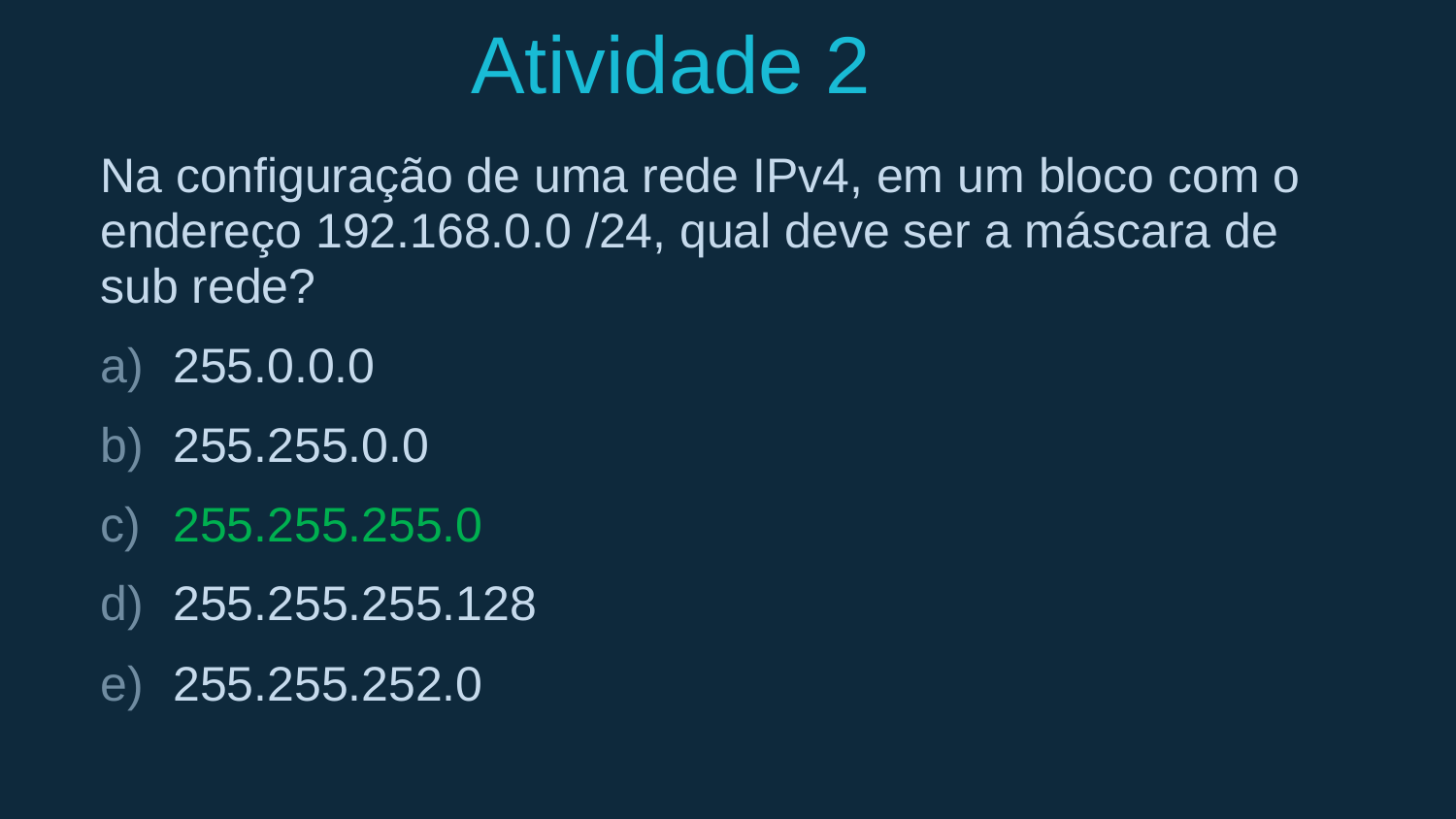

# Atividade 2
Na configuração de uma rede IPv4, em um bloco com o endereço 192.168.0.0 /24, qual deve ser a máscara de sub rede?
255.0.0.0
255.255.0.0
255.255.255.0
255.255.255.128
255.255.252.0